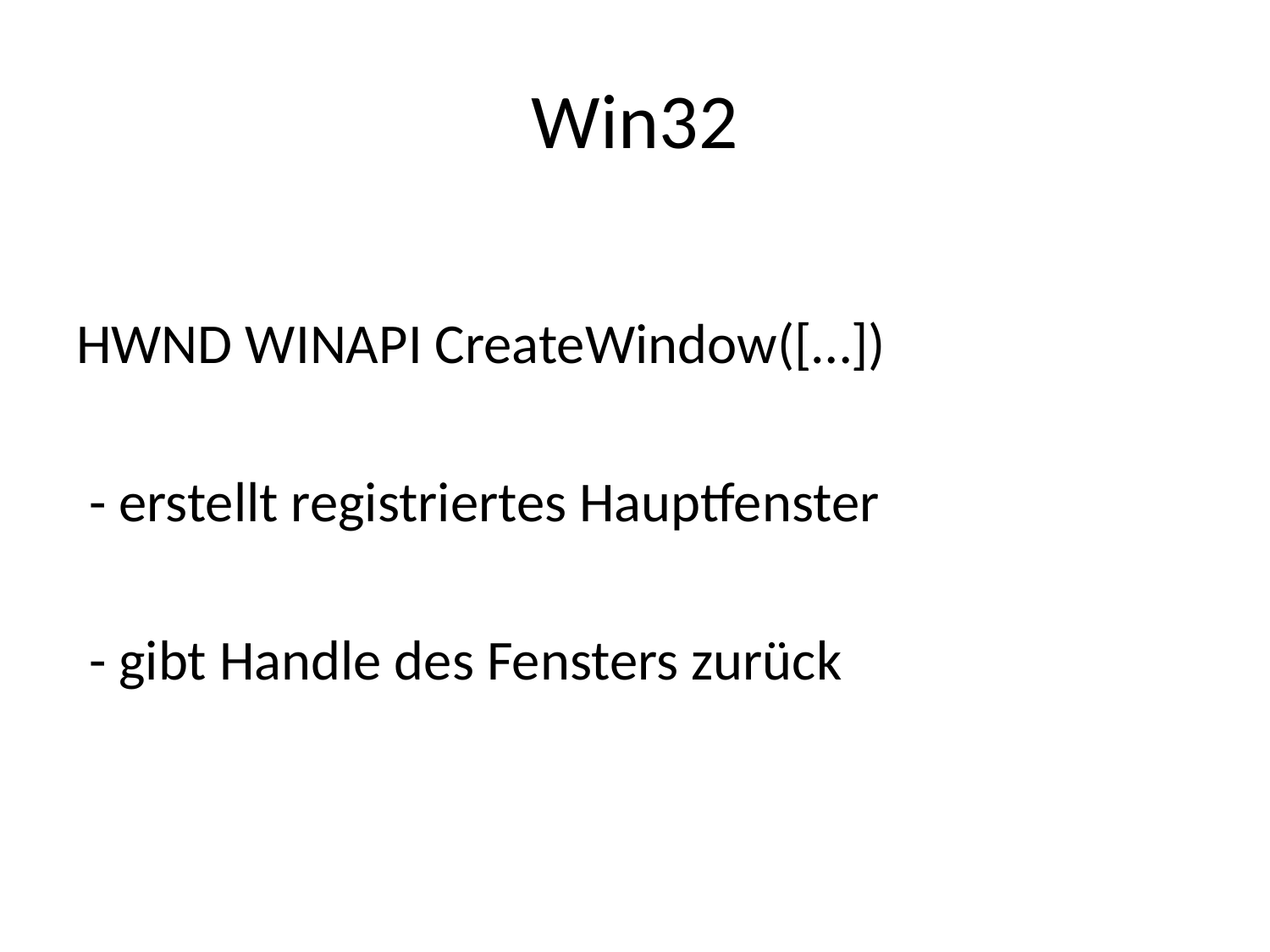

# Win32

HWND WINAPI CreateWindow([…])

 - erstellt registriertes Hauptfenster

 - gibt Handle des Fensters zurück